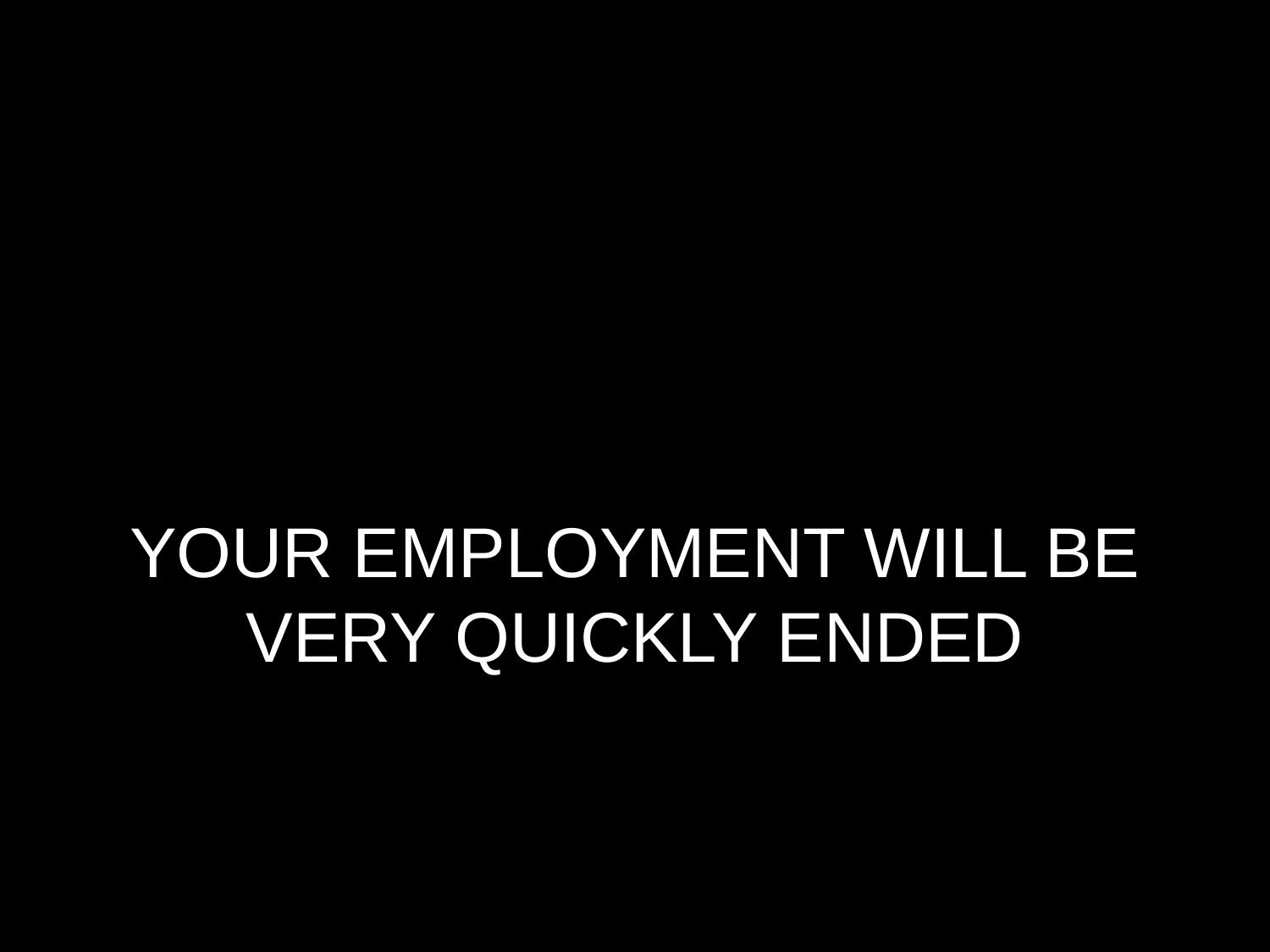

# YOUR EMPLOYMENT WILL BE VERY QUICKLY ENDED